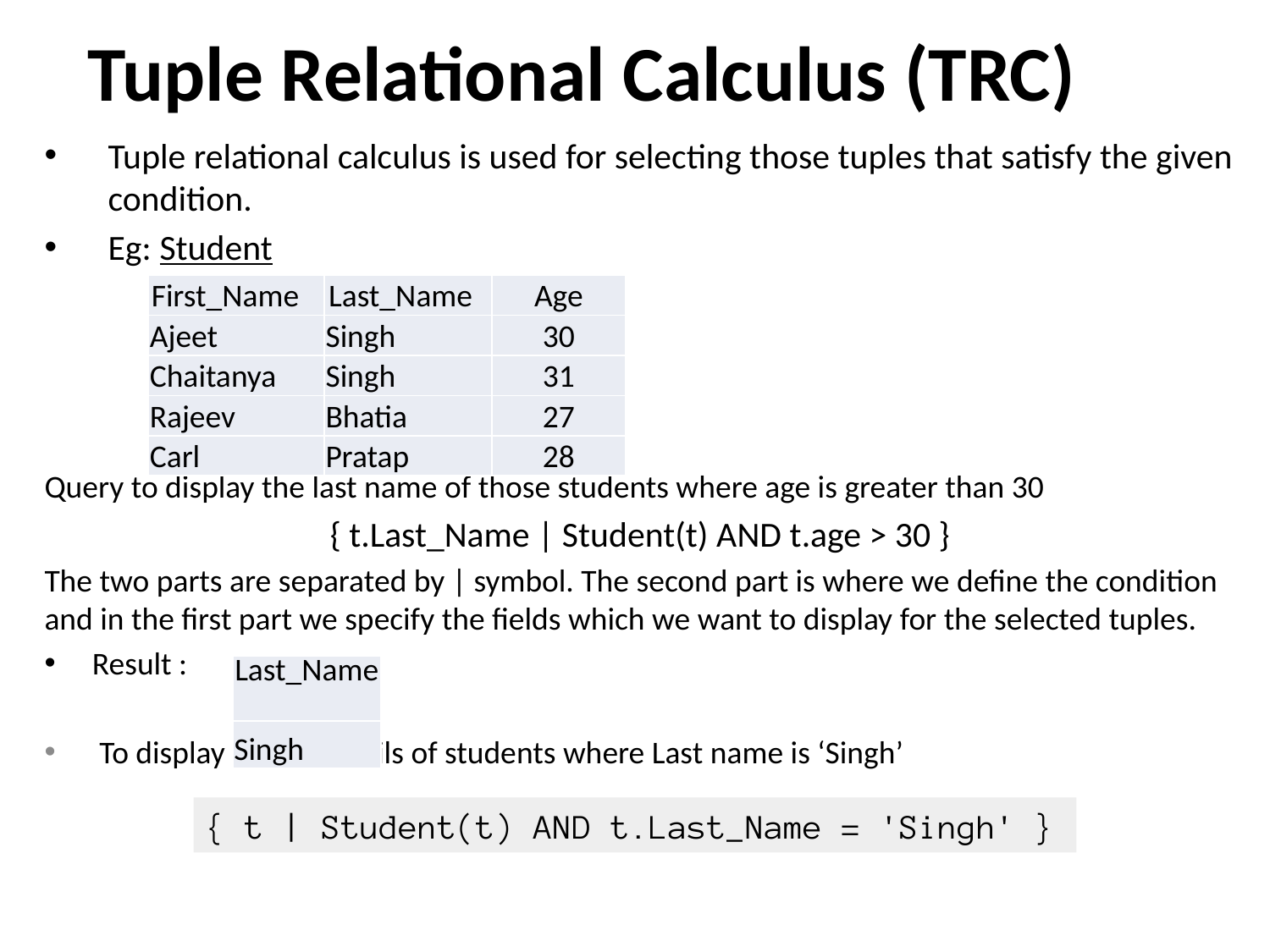

# Tuple Relational Calculus (TRC)
Tuple relational calculus is used for selecting those tuples that satisfy the given condition.
Eg: Student

Query to display the last name of those students where age is greater than 30
{ t.Last_Name | Student(t) AND t.age > 30 }
The two parts are separated by | symbol. The second part is where we define the condition and in the first part we specify the fields which we want to display for the selected tuples.
Result :

 To display all the details of students where Last name is ‘Singh’
| First\_Name | Last\_Name | Age |
| --- | --- | --- |
| Ajeet | Singh | 30 |
| Chaitanya | Singh | 31 |
| Rajeev | Bhatia | 27 |
| Carl | Pratap | 28 |
| Last\_Name |
| --- |
| Singh |
{ t | Student(t) AND t.Last_Name = 'Singh' }